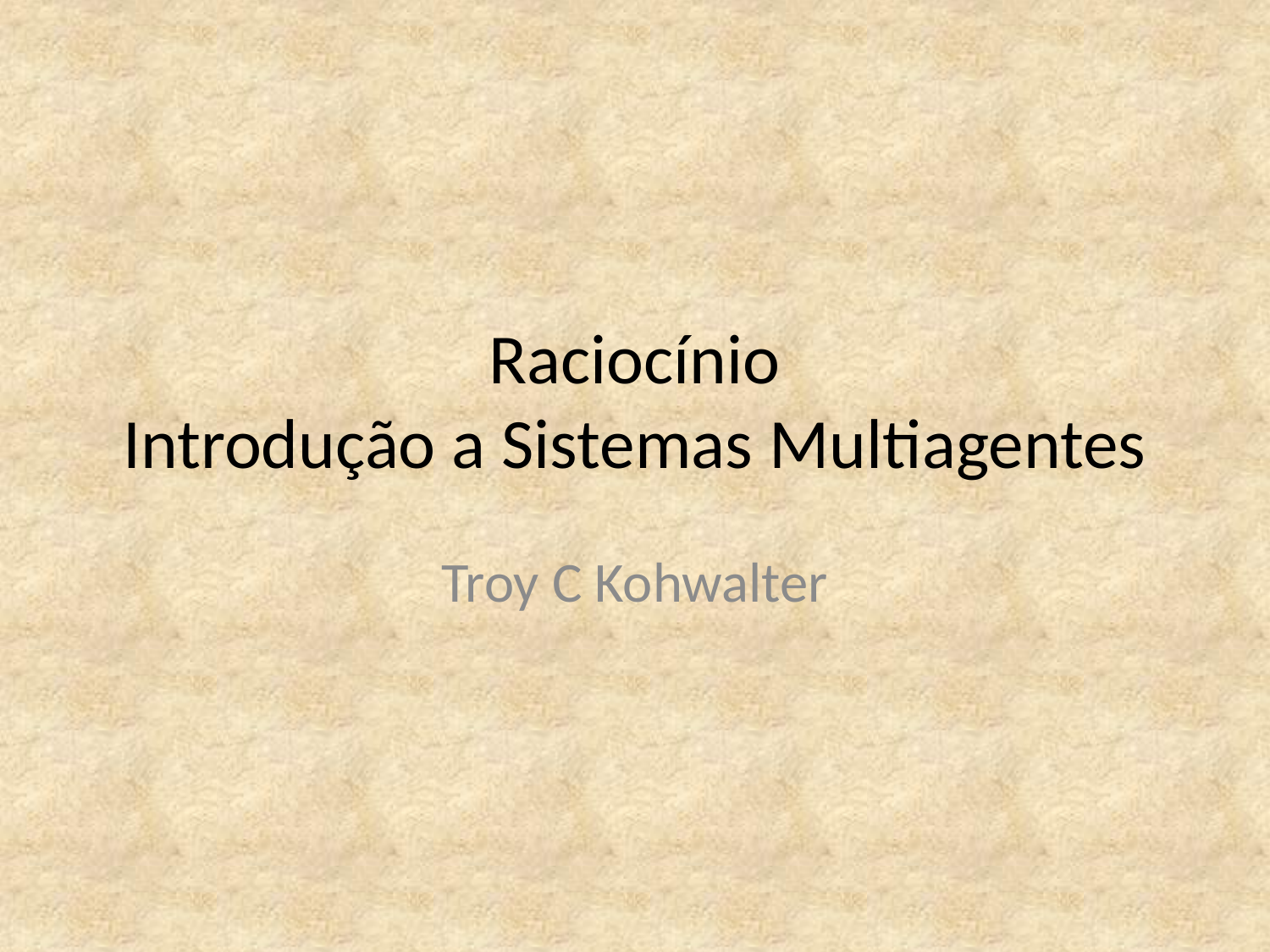

# Raciocínio Introdução a Sistemas Multiagentes
Troy C Kohwalter